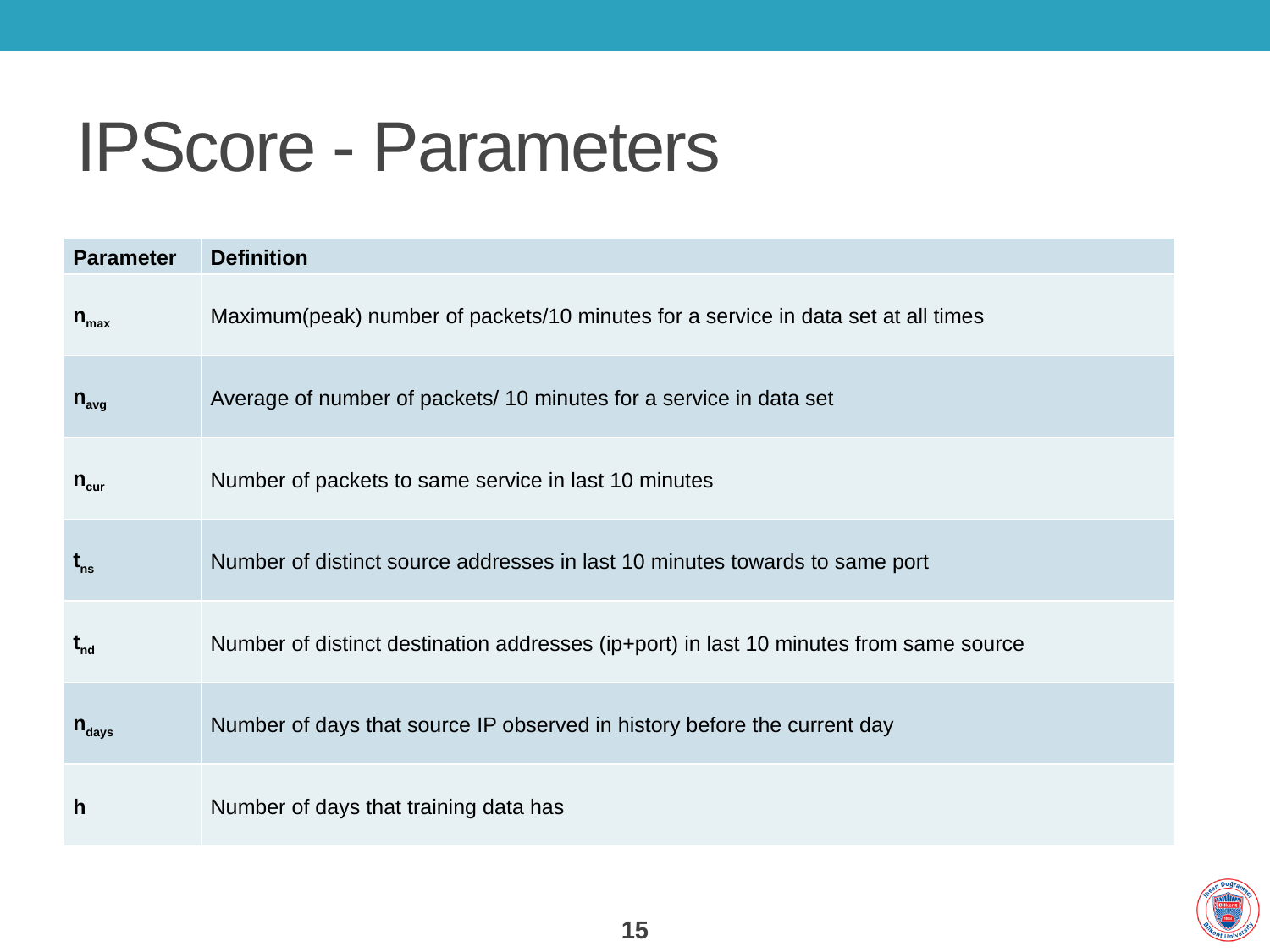

# IPScore - Parameters

| Parameter | Definition |
| --- | --- |
| nmax | Maximum(peak) number of packets/10 minutes for a service in data set at all times |
| navg | Average of number of packets/ 10 minutes for a service in data set |
| ncur | Number of packets to same service in last 10 minutes |
| tns | Number of distinct source addresses in last 10 minutes towards to same port |
| tnd | Number of distinct destination addresses (ip+port) in last 10 minutes from same source |
| ndays | Number of days that source IP observed in history before the current day |
| h | Number of days that training data has |

15